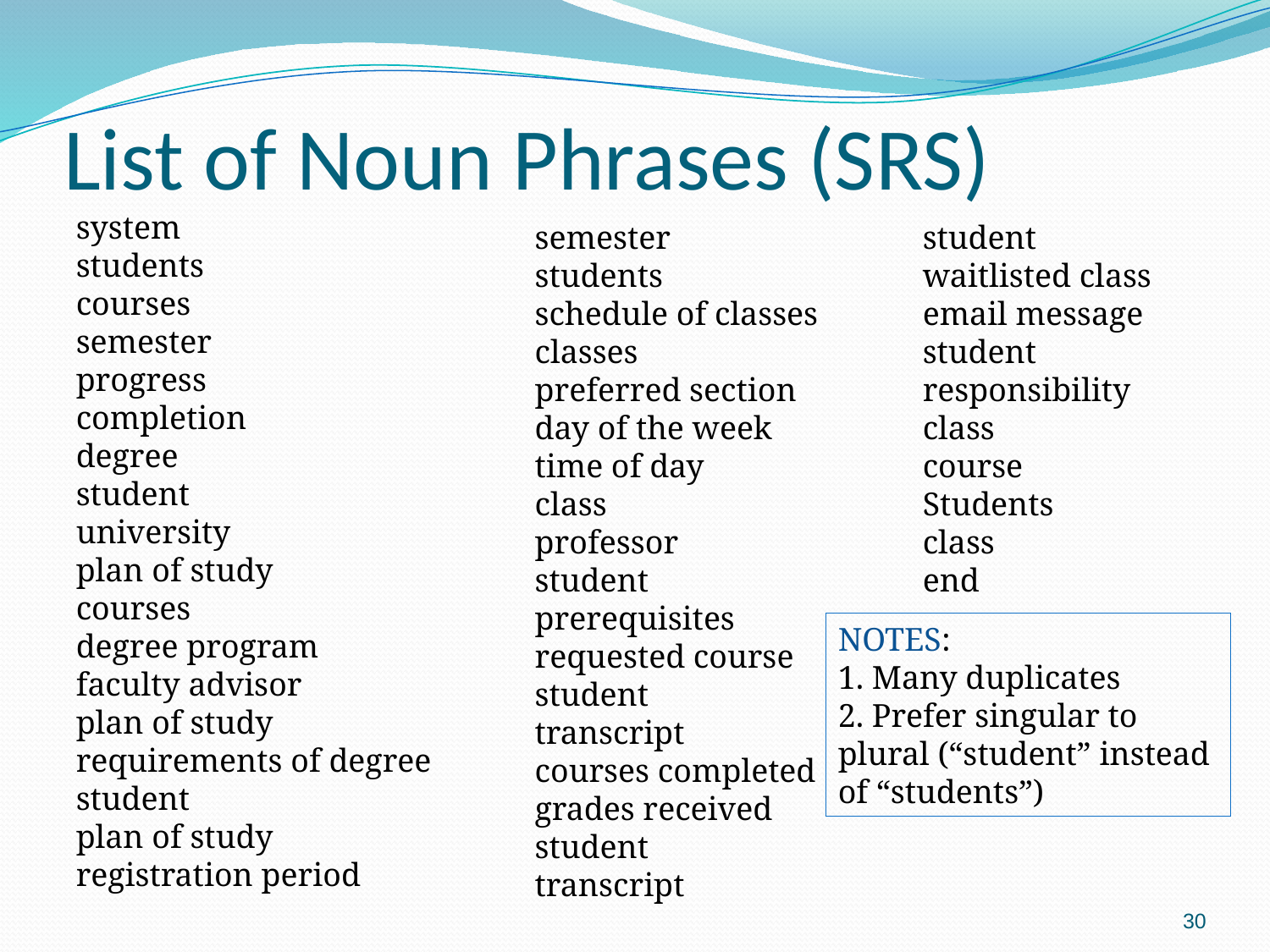

# List of Noun Phrases (SRS)
system
students
courses
semester
progress
completion
degree
student
university
plan of study
courses
degree program
faculty advisor
plan of study
requirements of degree
student
plan of study
registration period
semester
students
schedule of classes
classes
preferred section
day of the week
time of day
class
professor
student
prerequisites
requested course
student
transcript
courses completed
grades received
student
transcript
student
waitlisted class
email message
student
responsibility
class
course
Students
class
end
NOTES:
1. Many duplicates
2. Prefer singular to plural (“student” instead of “students”)
30